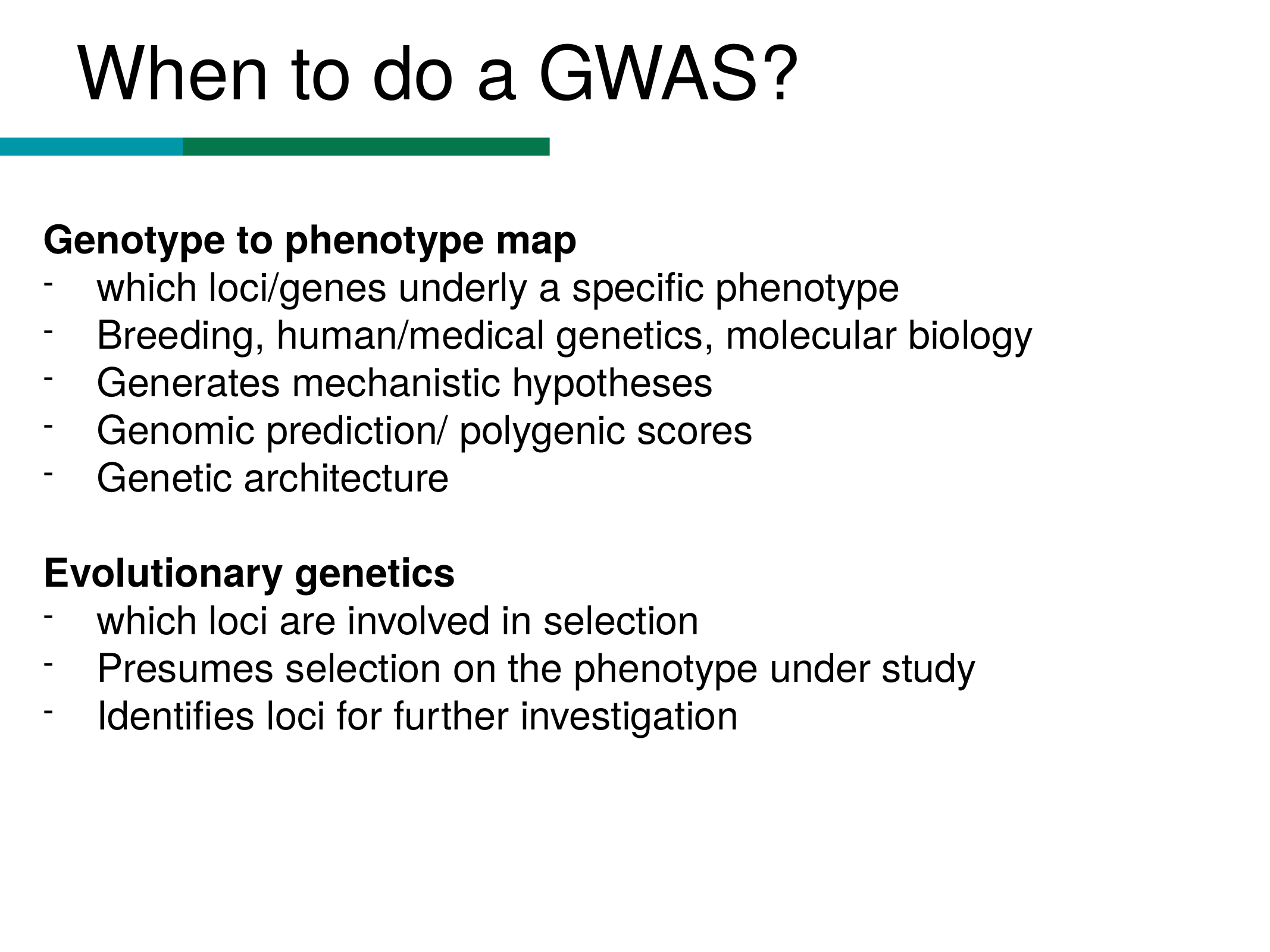

When to do a GWAS?

Genotype to phenotype map
which loci/genes underly a specific phenotype
Breeding, human/medical genetics, molecular biology
Generates mechanistic hypotheses
Genomic prediction/ polygenic scores
Genetic architecture

Evolutionary genetics
which loci are involved in selection
Presumes selection on the phenotype under study
Identifies loci for further investigation